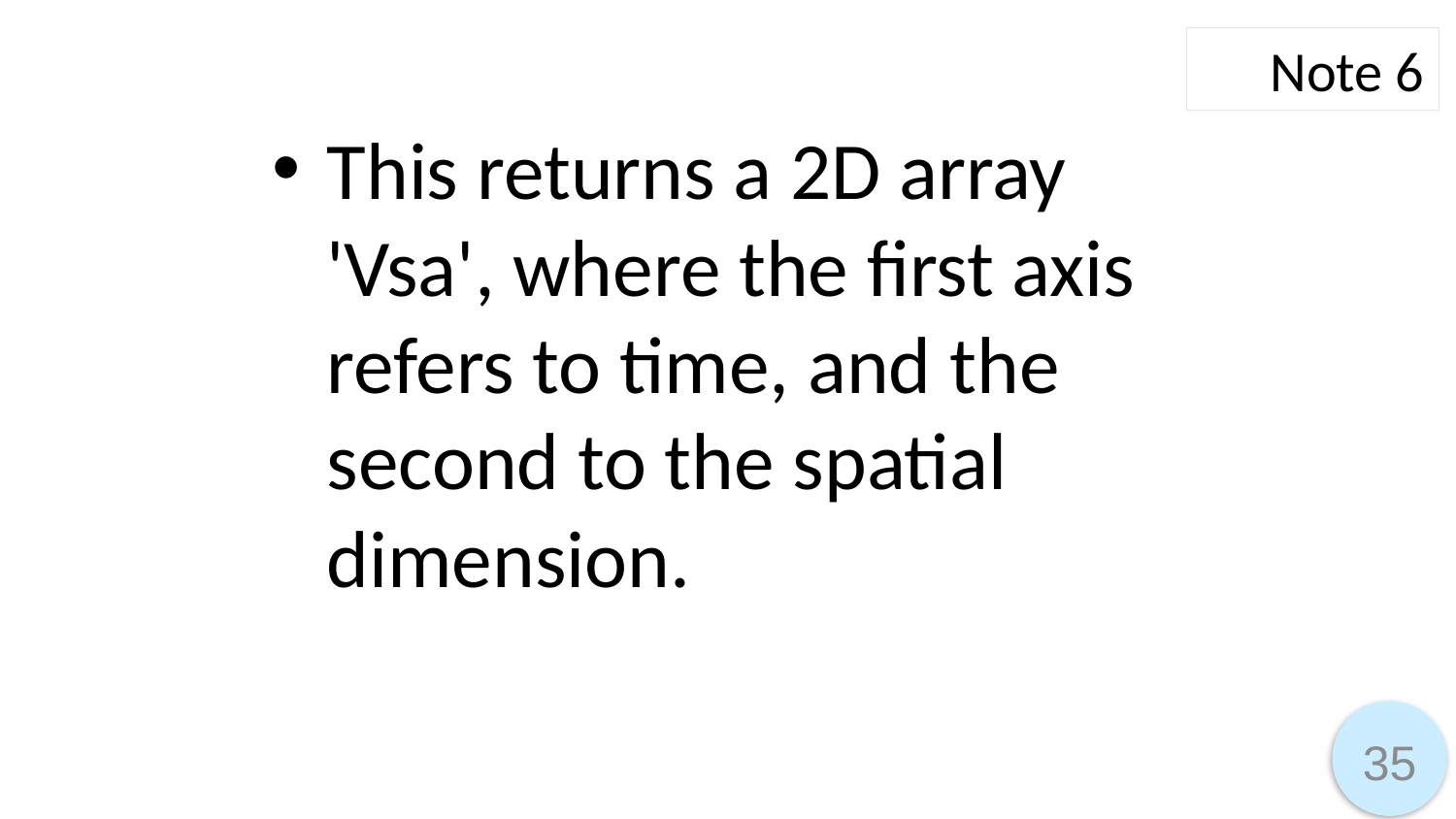

Note 6
This returns a 2D array 'Vsa', where the first axis refers to time, and the second to the spatial dimension.
35